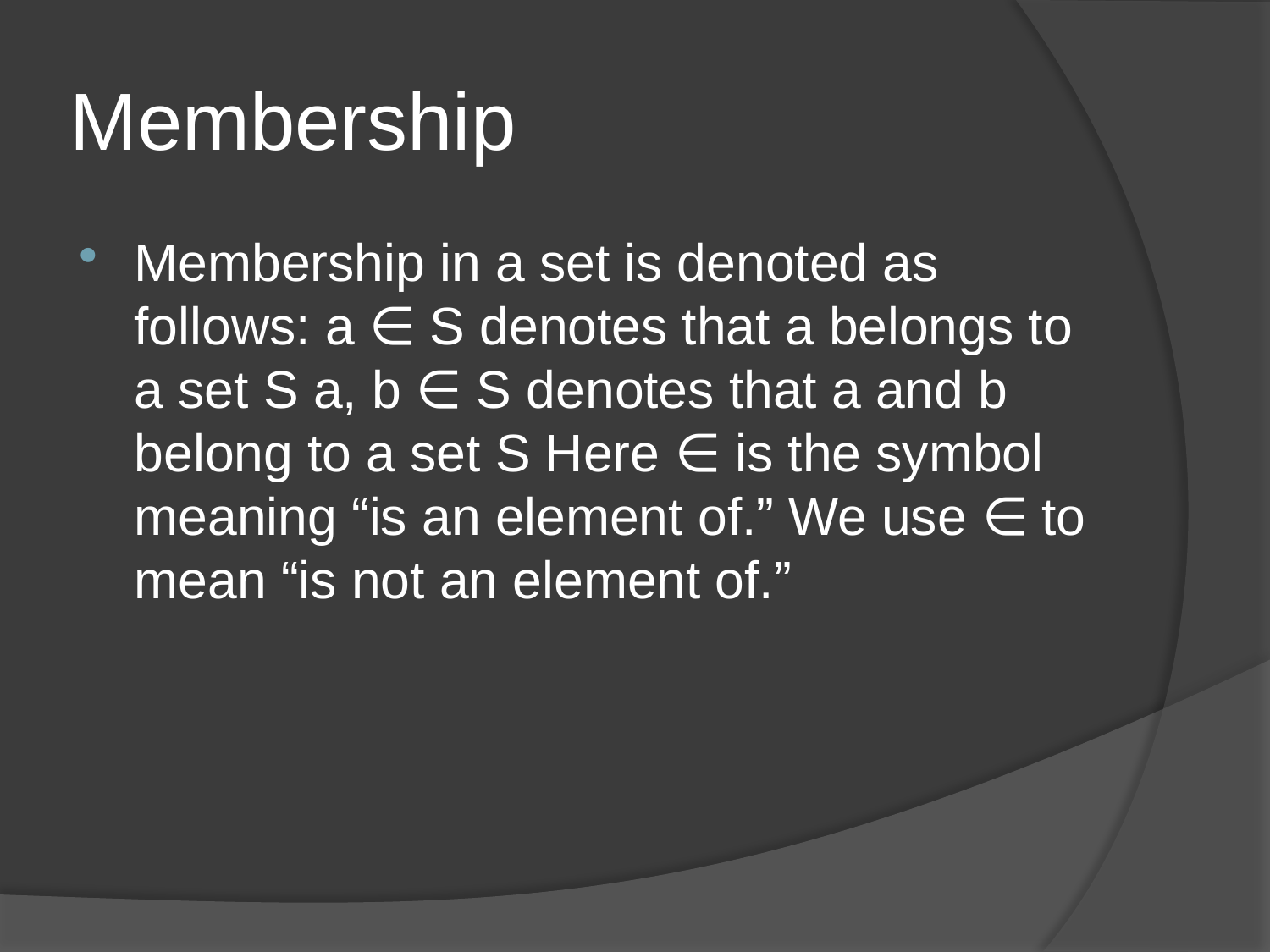

# Membership
Membership in a set is denoted as follows: a ∈ S denotes that a belongs to a set S a, b ∈ S denotes that a and b belong to a set S Here ∈ is the symbol meaning “is an element of.” We use ∈ to mean “is not an element of.”